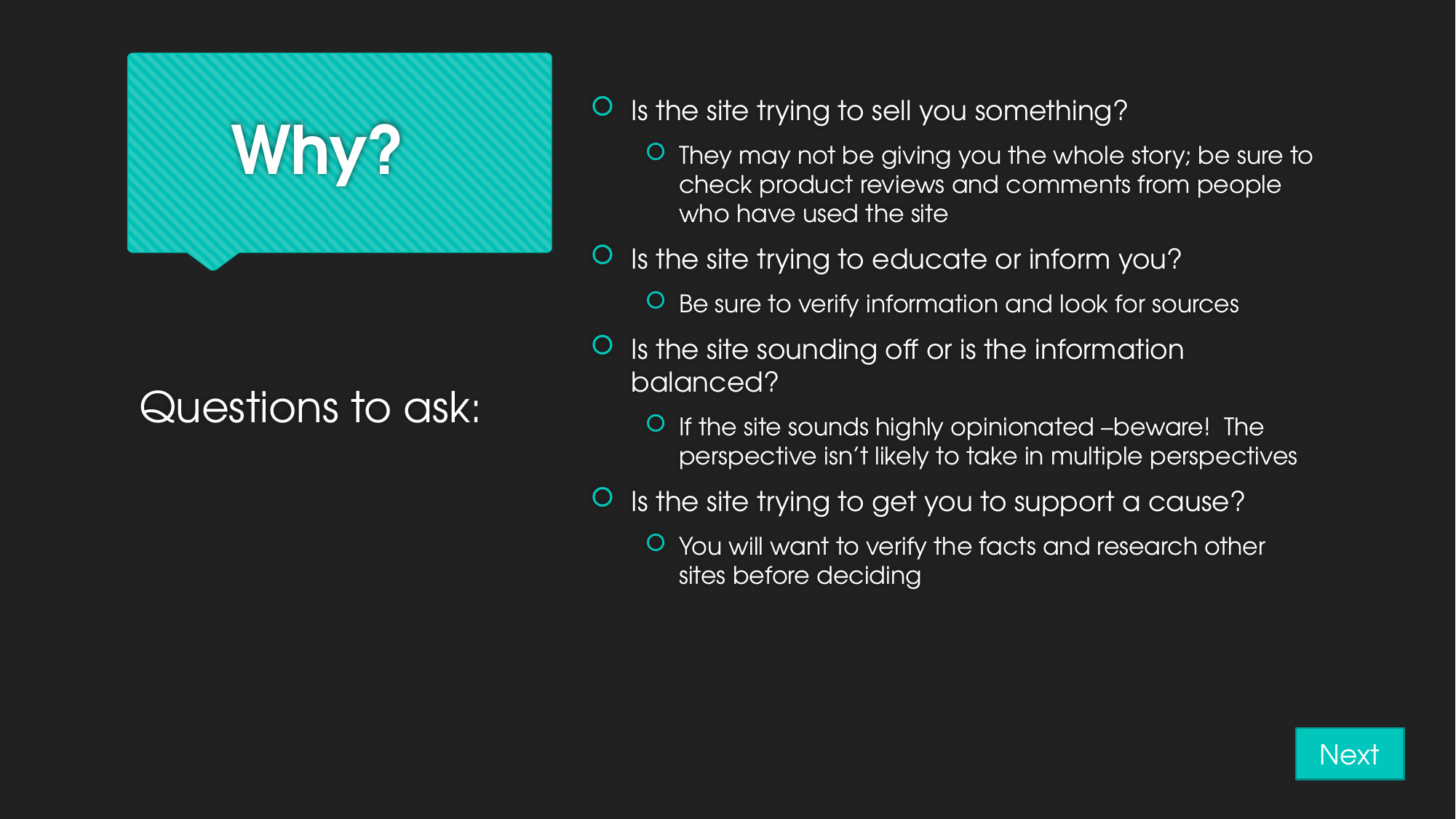

# Why?
Is the site trying to sell you something?
They may not be giving you the whole story; be sure to check product reviews and comments from people who have used the site
Is the site trying to educate or inform you?
Be sure to verify information and look for sources
Is the site sounding off or is the information balanced?
If the site sounds highly opinionated –beware!  The perspective isn’t likely to take in multiple perspectives
Is the site trying to get you to support a cause?
You will want to verify the facts and research other sites before deciding

Questions to ask:
Next